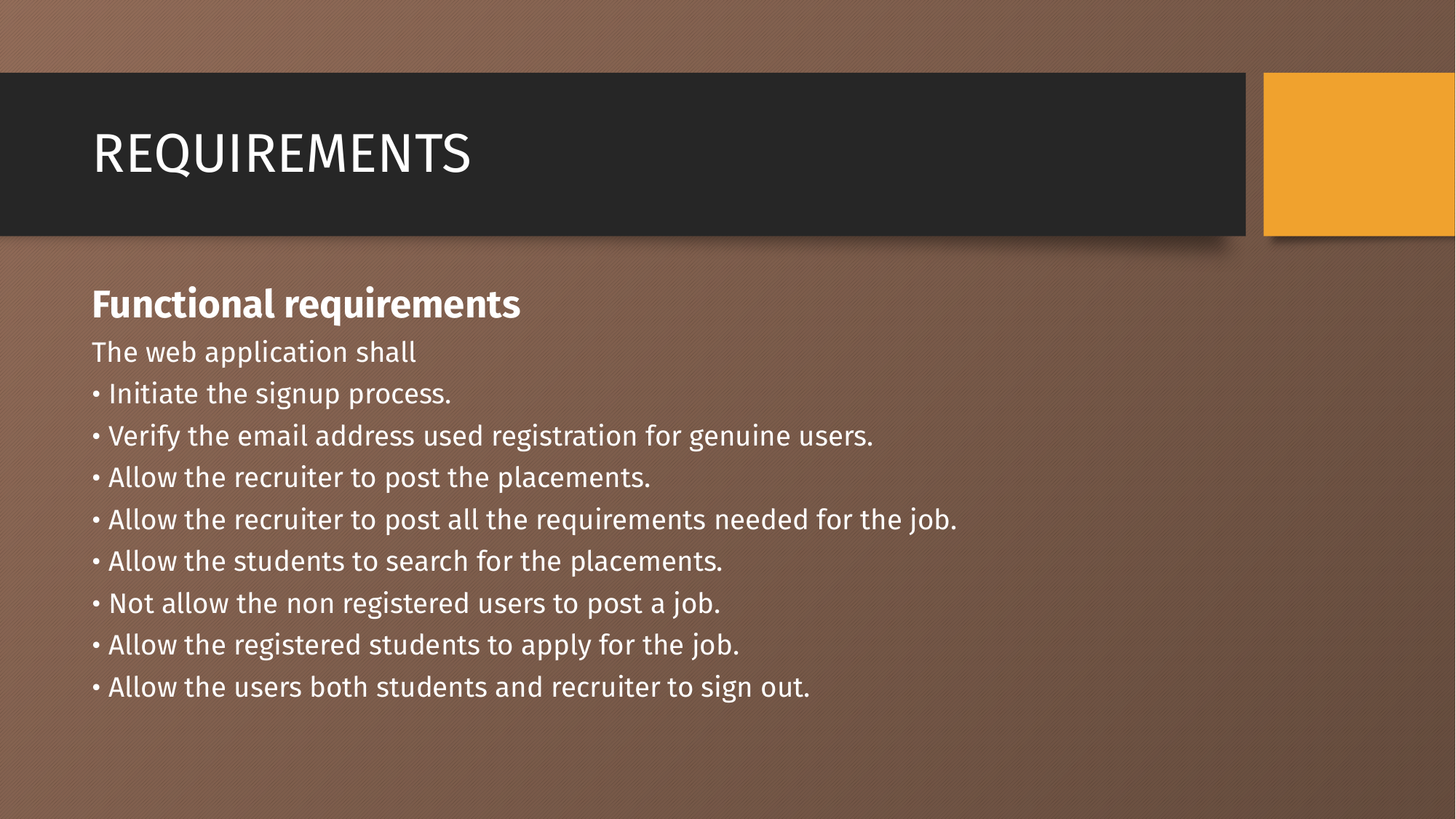

# REQUIREMENTS
Functional requirements
The web application shall
• Initiate the signup process.
• Verify the email address used registration for genuine users.
• Allow the recruiter to post the placements.
• Allow the recruiter to post all the requirements needed for the job.
• Allow the students to search for the placements.
• Not allow the non registered users to post a job.
• Allow the registered students to apply for the job.
• Allow the users both students and recruiter to sign out.